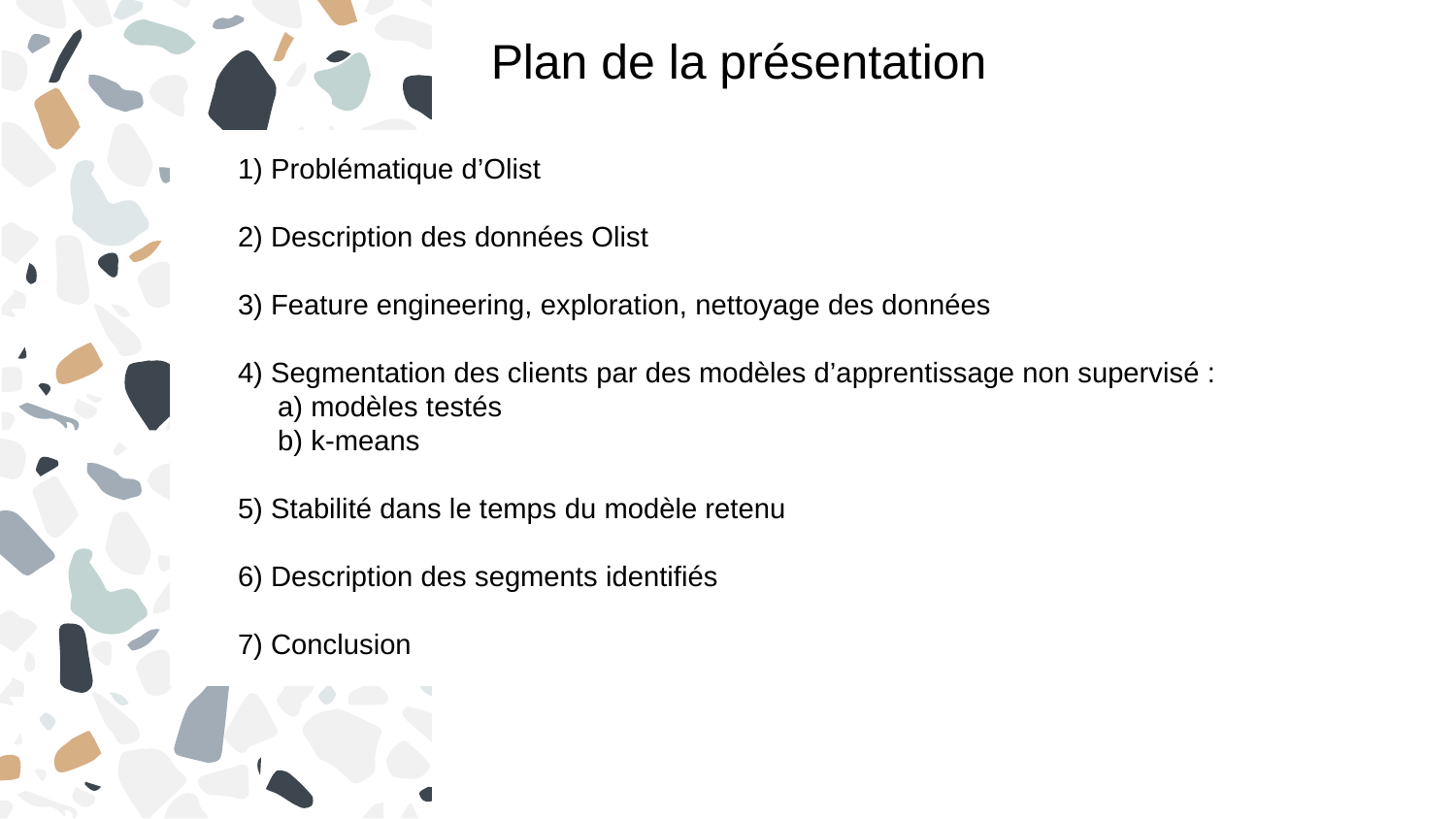

Plan de la présentation
1) Problématique d’Olist

2) Description des données Olist

3) Feature engineering, exploration, nettoyage des données

4) Segmentation des clients par des modèles d’apprentissage non supervisé :
     a) modèles testés
     b) k-means

5) Stabilité dans le temps du modèle retenu

6) Description des segments identifiés

7) Conclusion